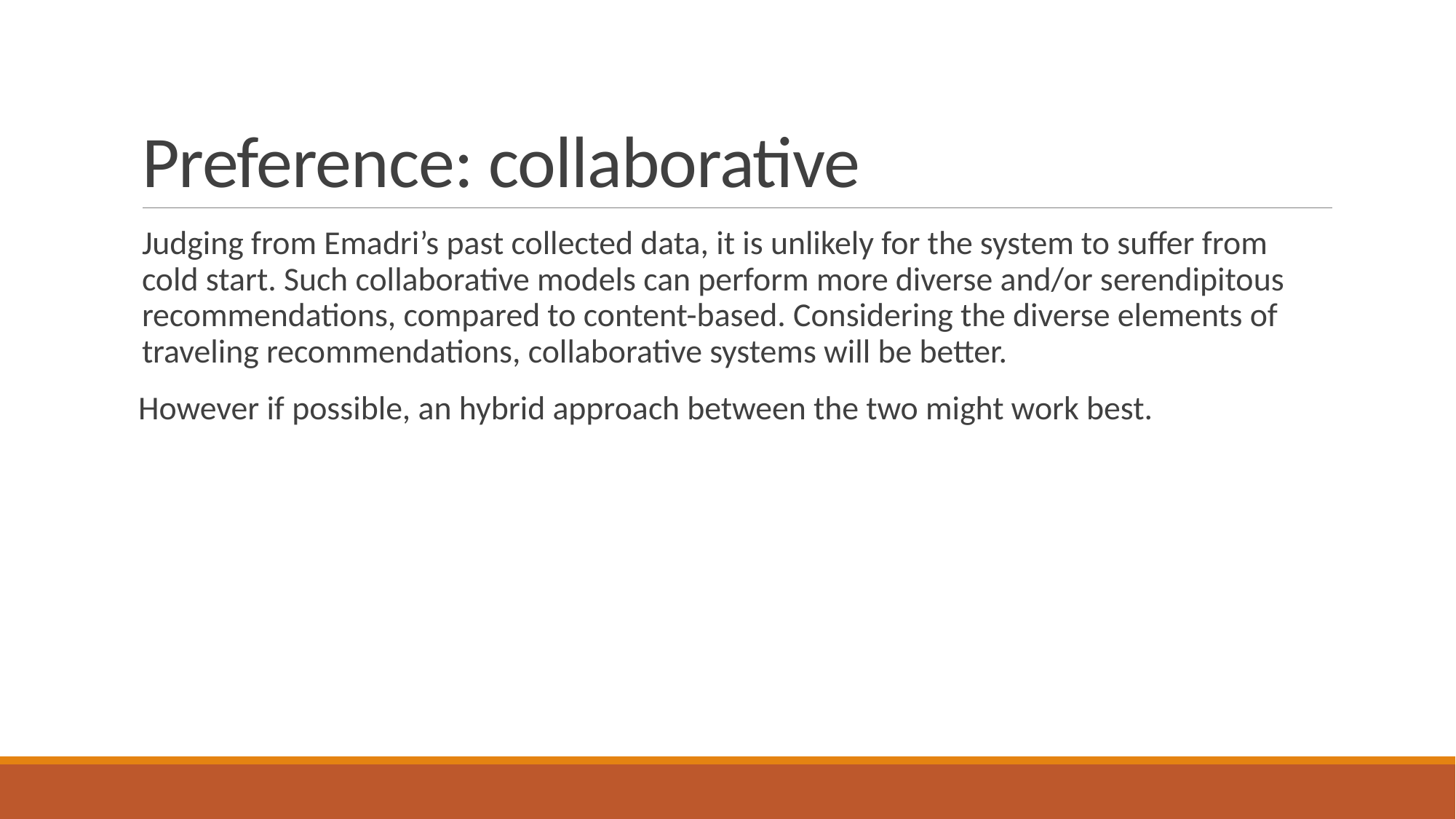

# Preference: collaborative
Judging from Emadri’s past collected data, it is unlikely for the system to suffer from cold start. Such collaborative models can perform more diverse and/or serendipitous recommendations, compared to content-based. Considering the diverse elements of traveling recommendations, collaborative systems will be better.
 However if possible, an hybrid approach between the two might work best.